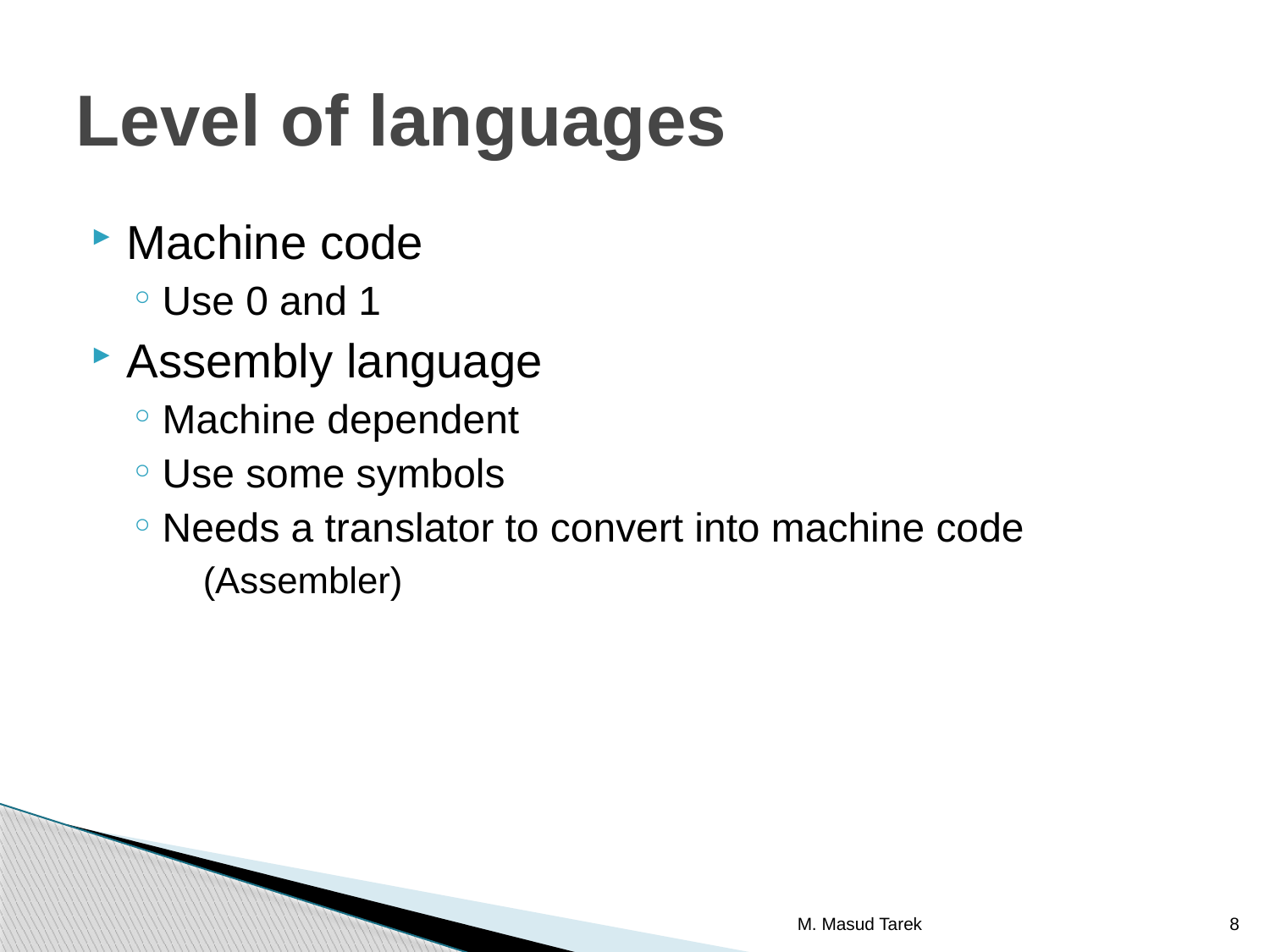

# Level of languages
Machine code
Use 0 and 1
Assembly language
Machine dependent
Use some symbols
Needs a translator to convert into machine code
(Assembler)
M. Masud Tarek
8